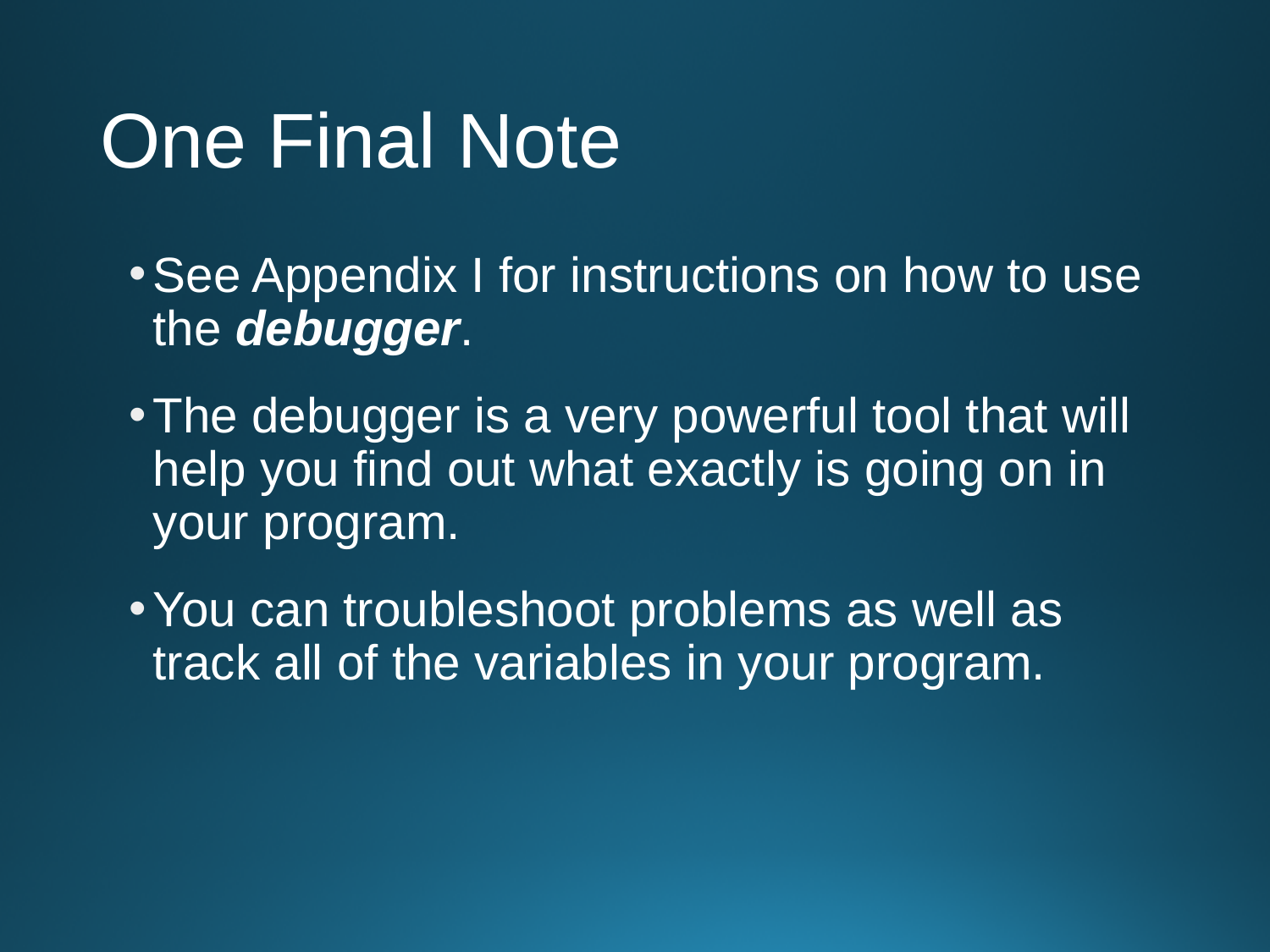

# One Final Note
See Appendix I for instructions on how to use the debugger.
The debugger is a very powerful tool that will help you find out what exactly is going on in your program.
You can troubleshoot problems as well as track all of the variables in your program.